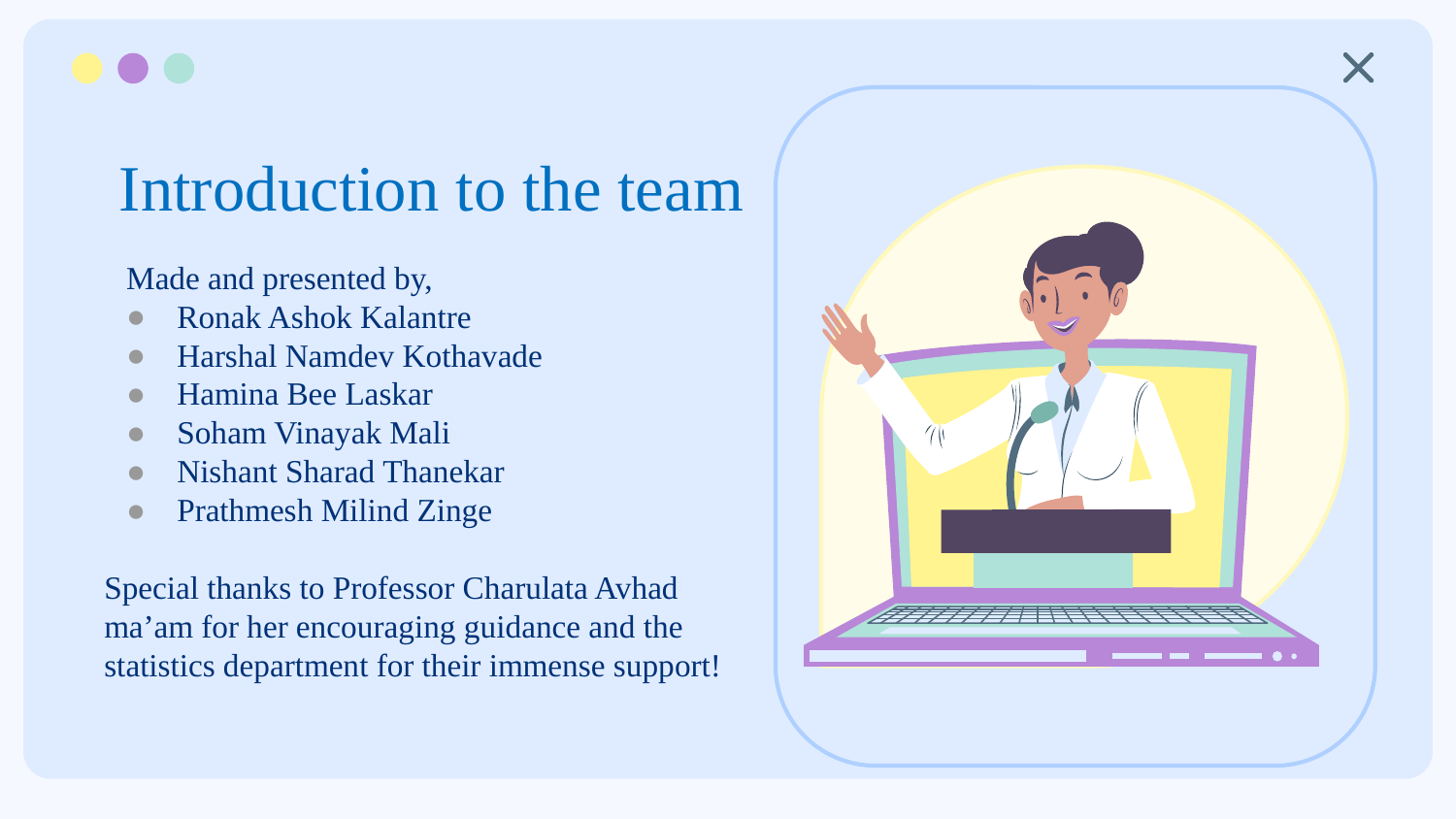

# Introduction to the team

Made and presented by,
Ronak Ashok Kalantre
Harshal Namdev Kothavade
Hamina Bee Laskar
Soham Vinayak Mali
Nishant Sharad Thanekar
Prathmesh Milind Zinge

Special thanks to Professor Charulata Avhad ma’am for her encouraging guidance and the statistics department for their immense support!